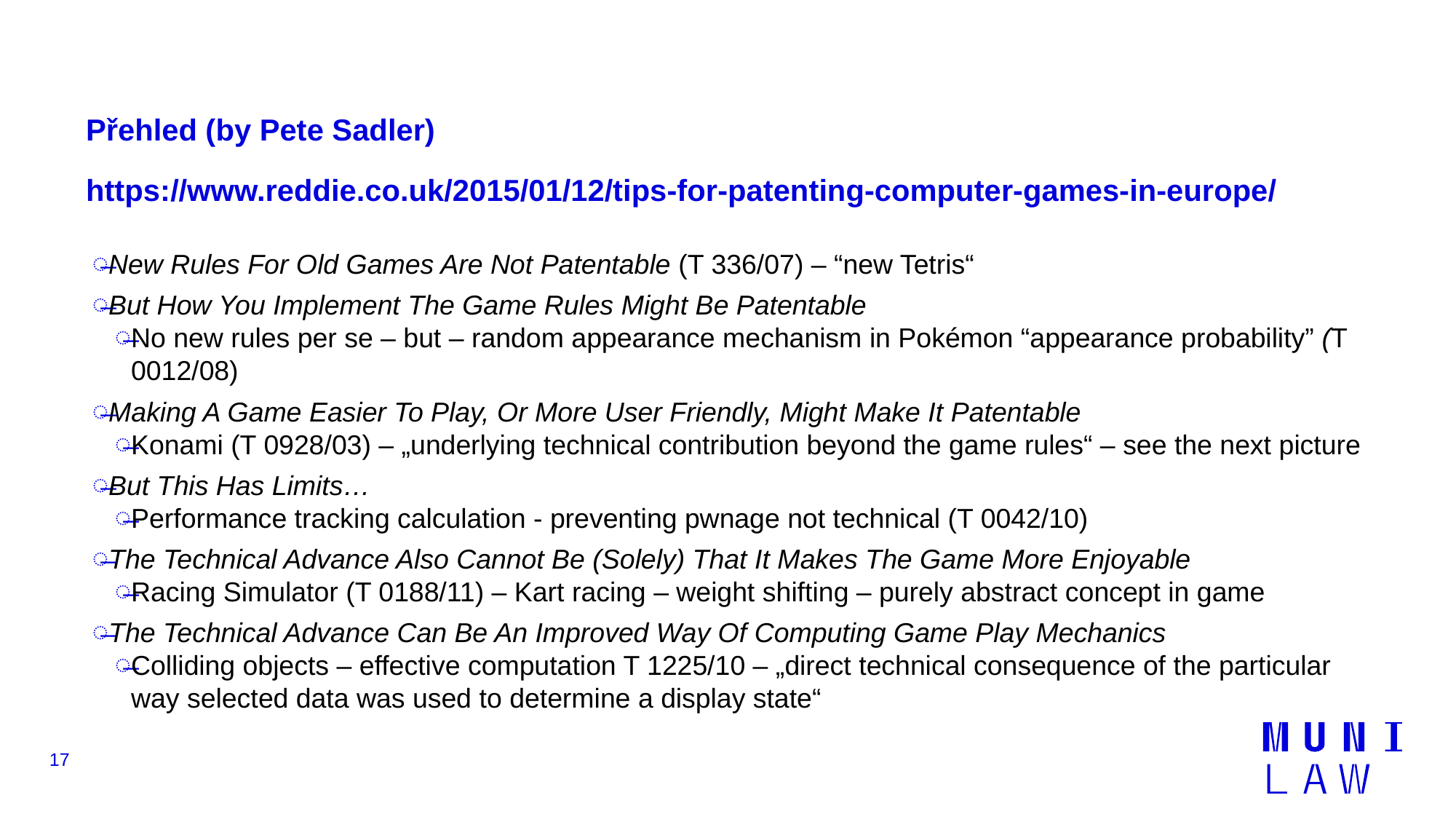

# Přehled (by Pete Sadler) https://www.reddie.co.uk/2015/01/12/tips-for-patenting-computer-games-in-europe/
New Rules For Old Games Are Not Patentable (T 336/07) – “new Tetris“
But How You Implement The Game Rules Might Be Patentable
No new rules per se – but – random appearance mechanism in Pokémon “appearance probability” (T 0012/08)
Making A Game Easier To Play, Or More User Friendly, Might Make It Patentable
Konami (T 0928/03) – „underlying technical contribution beyond the game rules“ – see the next picture
But This Has Limits…
Performance tracking calculation - preventing pwnage not technical (T 0042/10)
The Technical Advance Also Cannot Be (Solely) That It Makes The Game More Enjoyable
Racing Simulator (T 0188/11) – Kart racing – weight shifting – purely abstract concept in game
The Technical Advance Can Be An Improved Way Of Computing Game Play Mechanics
Colliding objects – effective computation T 1225/10 – „direct technical consequence of the particular way selected data was used to determine a display state“
17